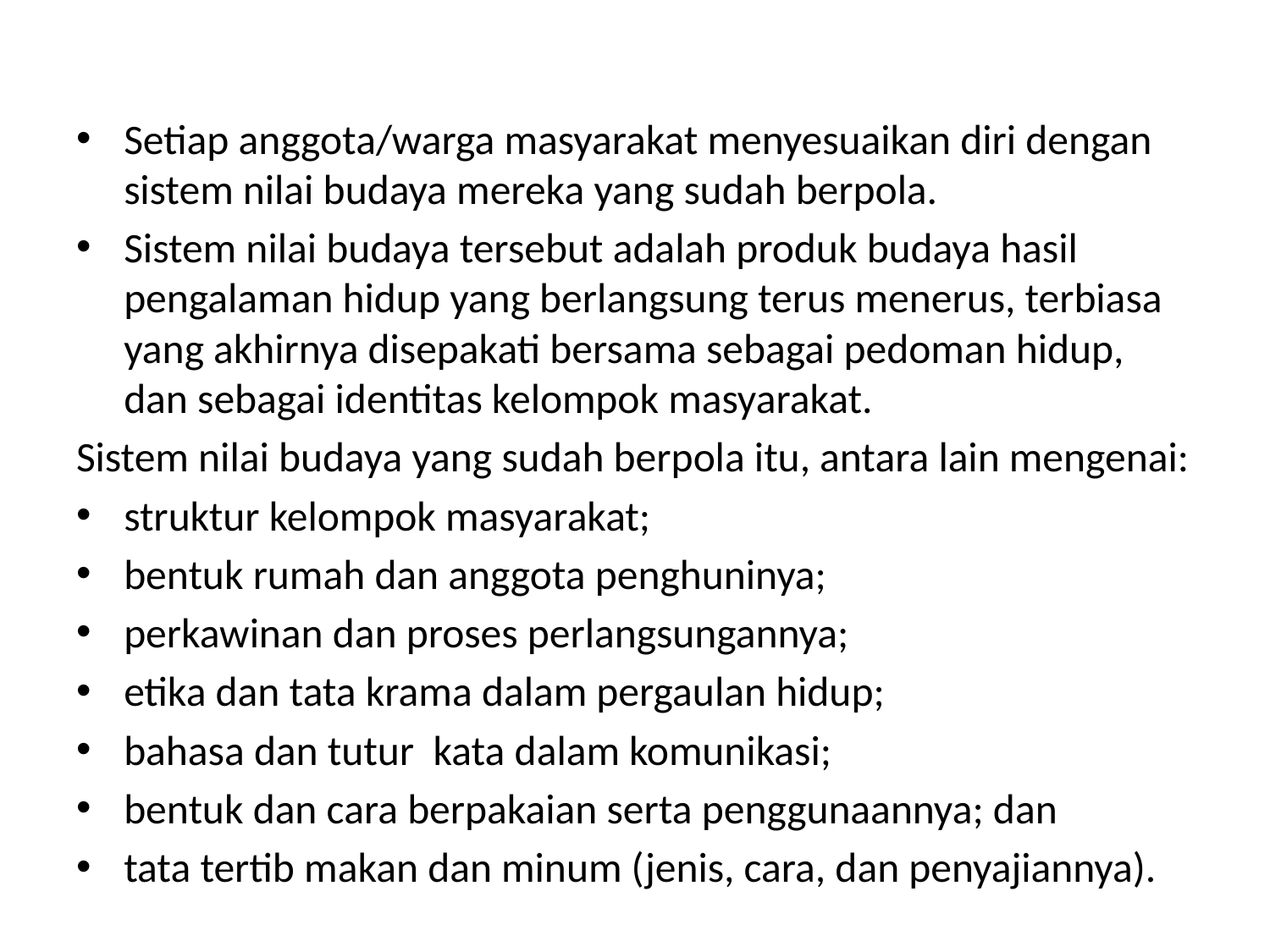

#
Setiap anggota/warga masyarakat menyesuaikan diri dengan sistem nilai budaya mereka yang sudah berpola.
Sistem nilai budaya tersebut adalah produk budaya hasil pengalaman hidup yang berlangsung terus menerus, terbiasa yang akhirnya disepakati bersama sebagai pedoman hidup, dan sebagai identitas kelompok masyarakat.
Sistem nilai budaya yang sudah berpola itu, antara lain mengenai:
struktur kelompok masyarakat;
bentuk rumah dan anggota penghuninya;
perkawinan dan proses perlangsungannya;
etika dan tata krama dalam pergaulan hidup;
bahasa dan tutur  kata dalam komunikasi;
bentuk dan cara berpakaian serta penggunaannya; dan
tata tertib makan dan minum (jenis, cara, dan penyajiannya).